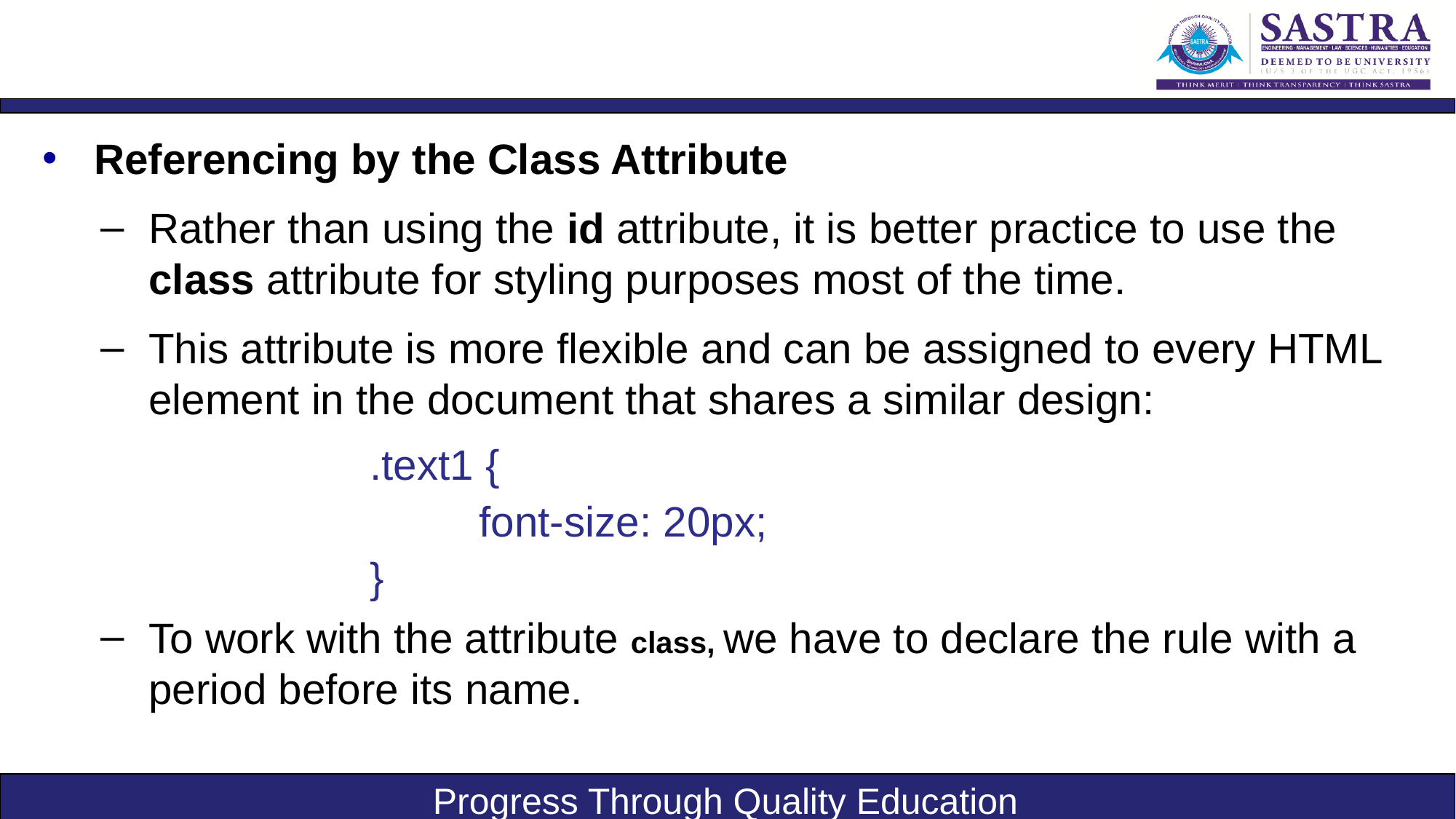

#
Referencing by the Class Attribute
Rather than using the id attribute, it is better practice to use the class attribute for styling purposes most of the time.
This attribute is more flexible and can be assigned to every HTML element in the document that shares a similar design:
.text1 {
	font-size: 20px;
}
To work with the attribute class, we have to declare the rule with a period before its name.